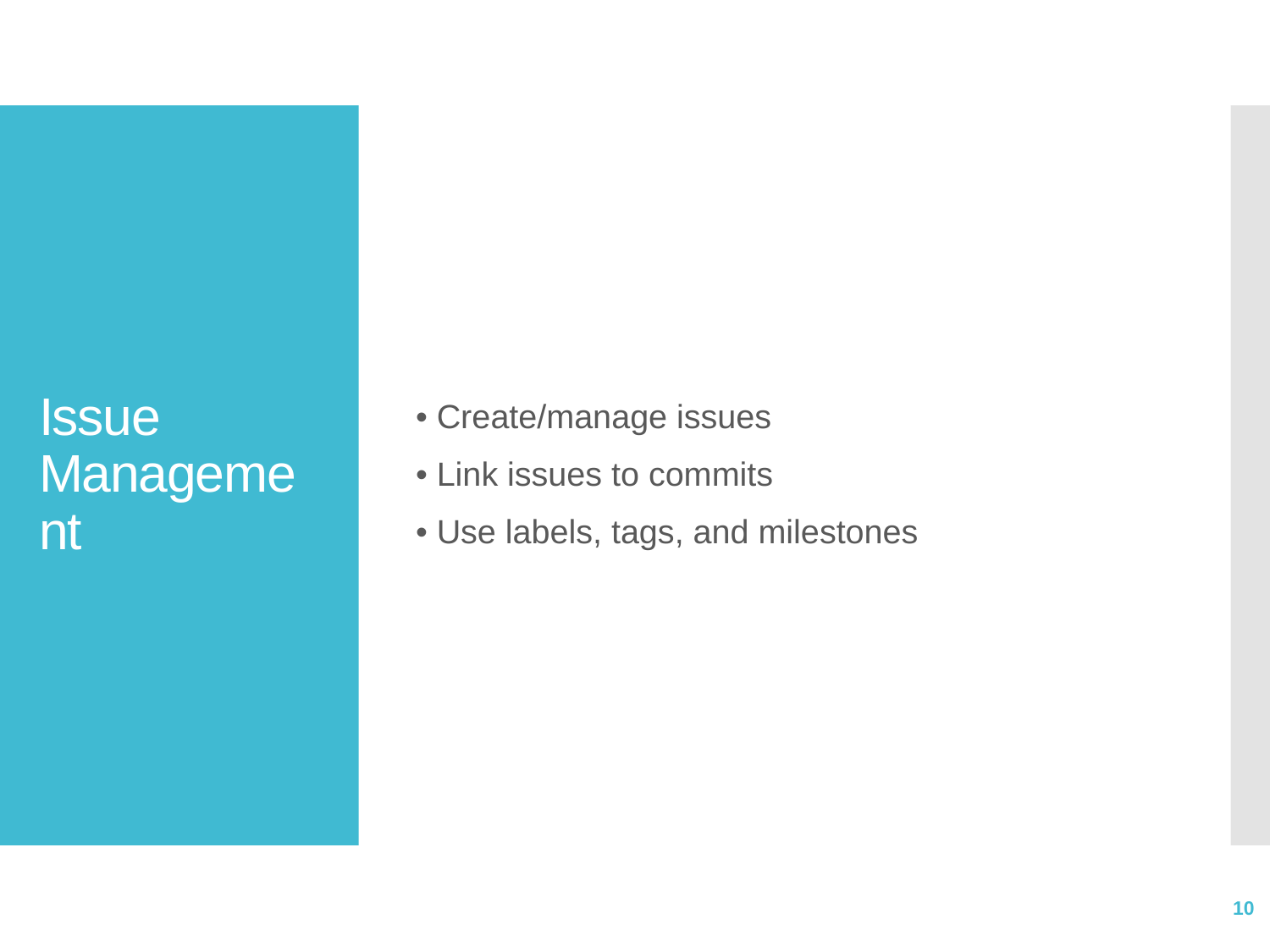

• Create/manage issues
• Link issues to commits
• Use labels, tags, and milestones
# Issue Management
10